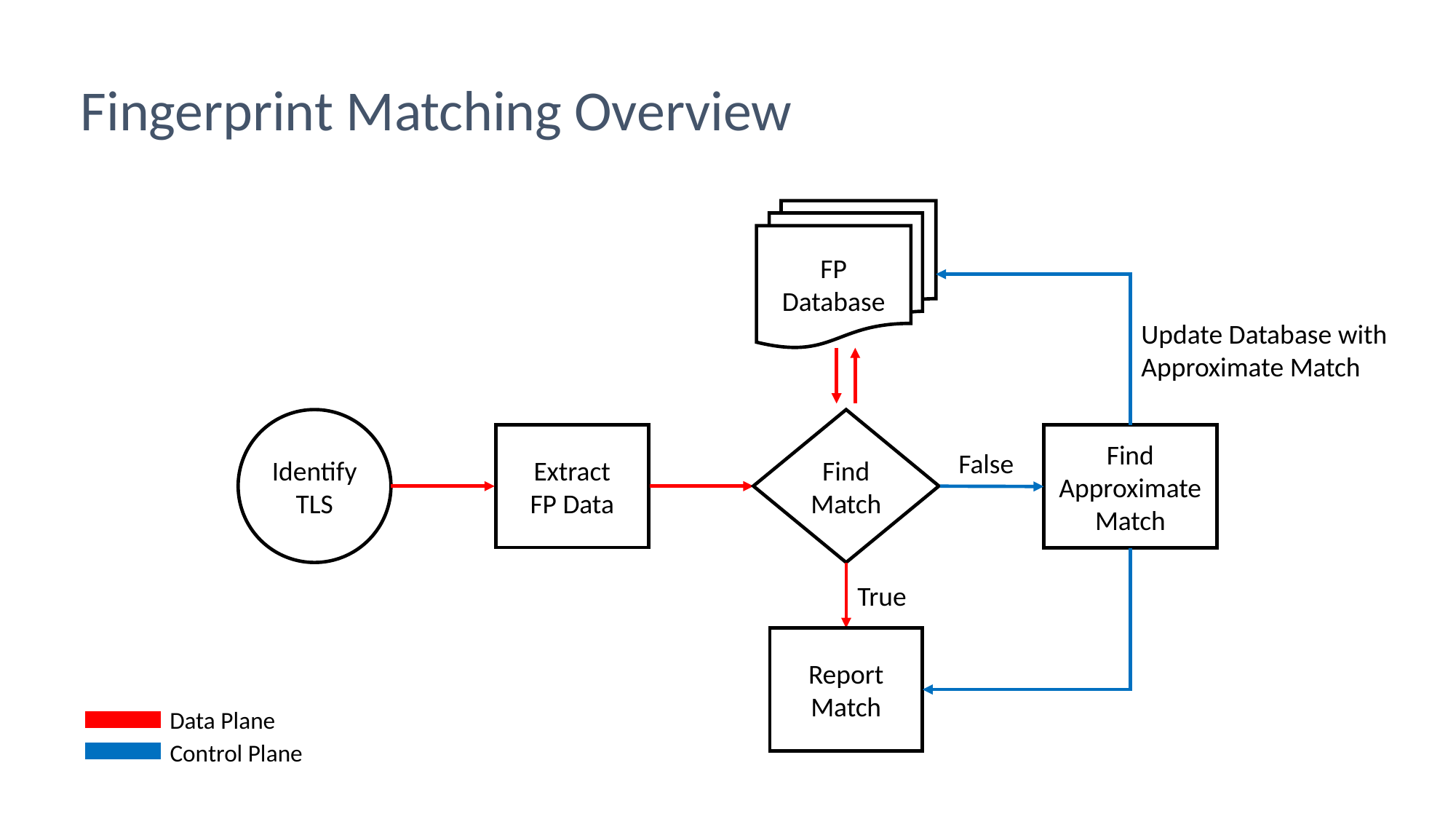

# Fingerprint Matching Overview
FP
Database
Update Database with
Approximate Match
Identify
TLS
Find Match
Extract
FP Data
Find
Approximate
Match
False
True
Report
Match
Data Plane

Control Plane